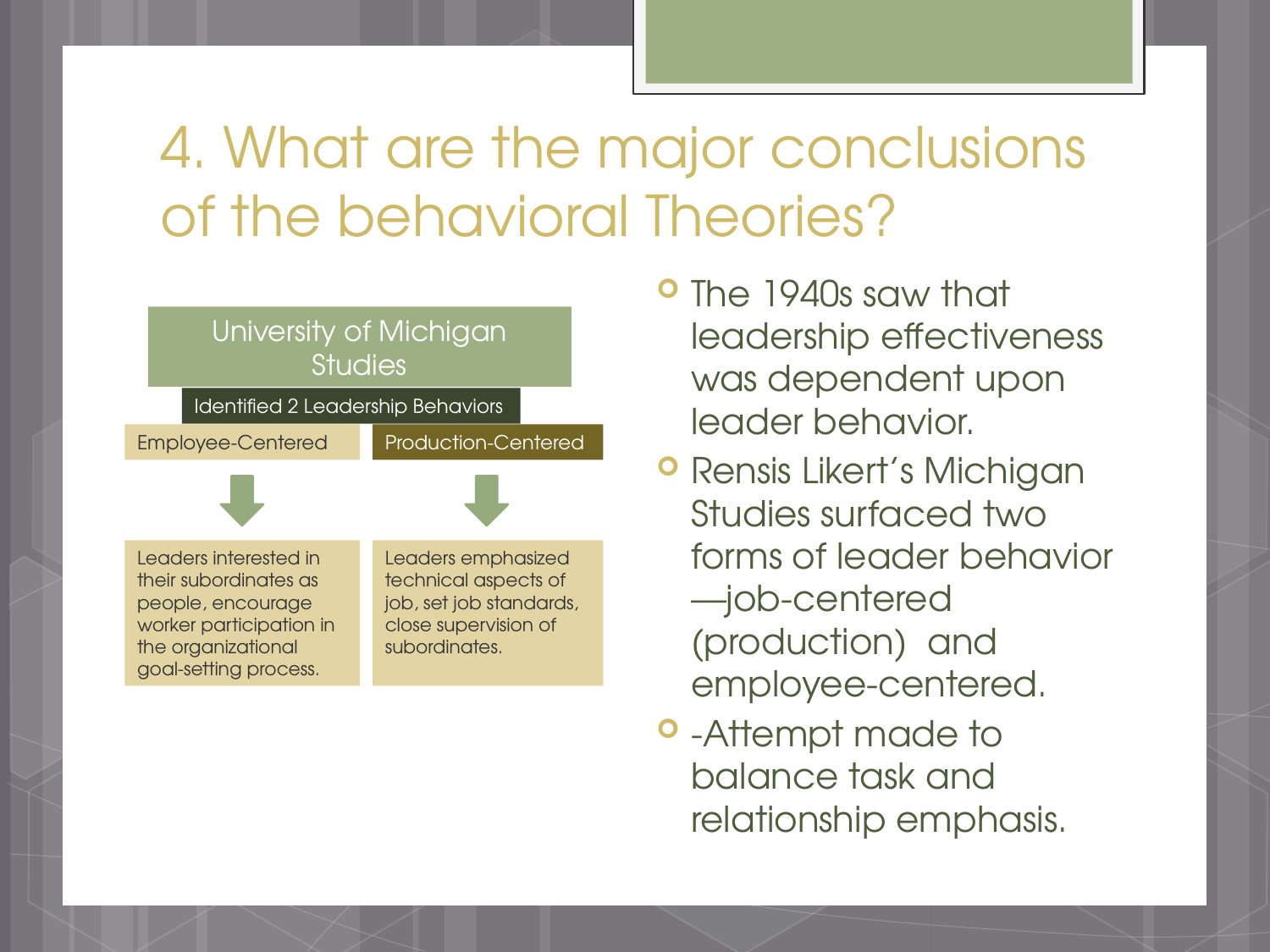

# 4. What are the major conclusions of the behavioral Theories?
The 1940s saw that leadership effectiveness was dependent upon leader behavior.
Rensis Likert’s Michigan Studies surfaced two forms of leader behavior—job-centered (production)  and employee-centered.
-Attempt made to balance task and relationship emphasis.

University of Michigan Studies
Identified 2 Leadership Behaviors
Employee-Centered
Production-Centered

Leaders interested in their subordinates as people, encourage worker participation in the organizational goal-setting process.
Leaders emphasized technical aspects of job, set job standards, close supervision of subordinates.